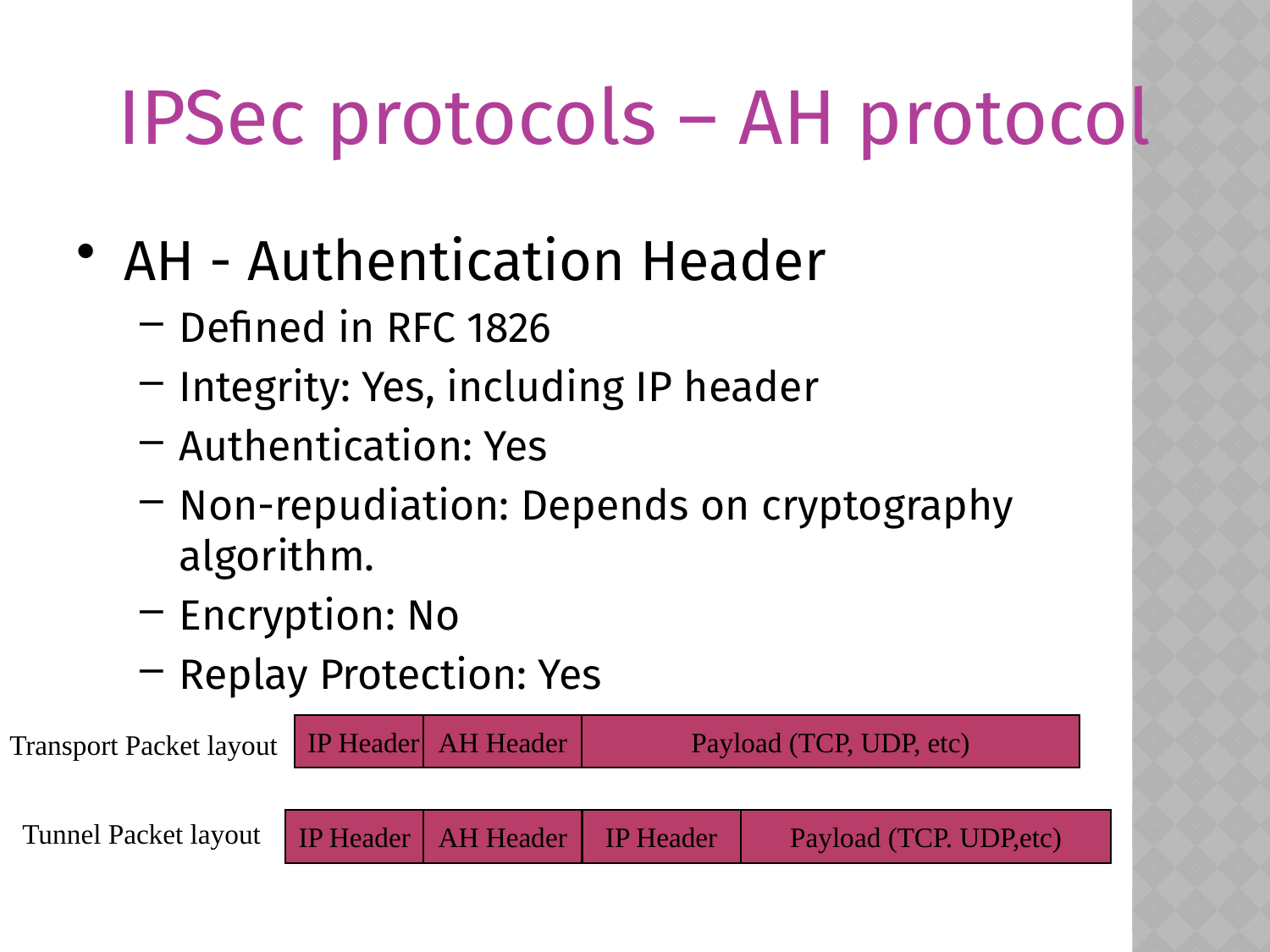

IPSec protocols – AH protocol
AH - Authentication Header
Defined in RFC 1826
Integrity: Yes, including IP header
Authentication: Yes
Non-repudiation: Depends on cryptography algorithm.
Encryption: No
Replay Protection: Yes
IP Header
AH Header
Payload (TCP, UDP, etc)
Transport Packet layout
Tunnel Packet layout
IP Header
AH Header
IP Header
Payload (TCP. UDP,etc)